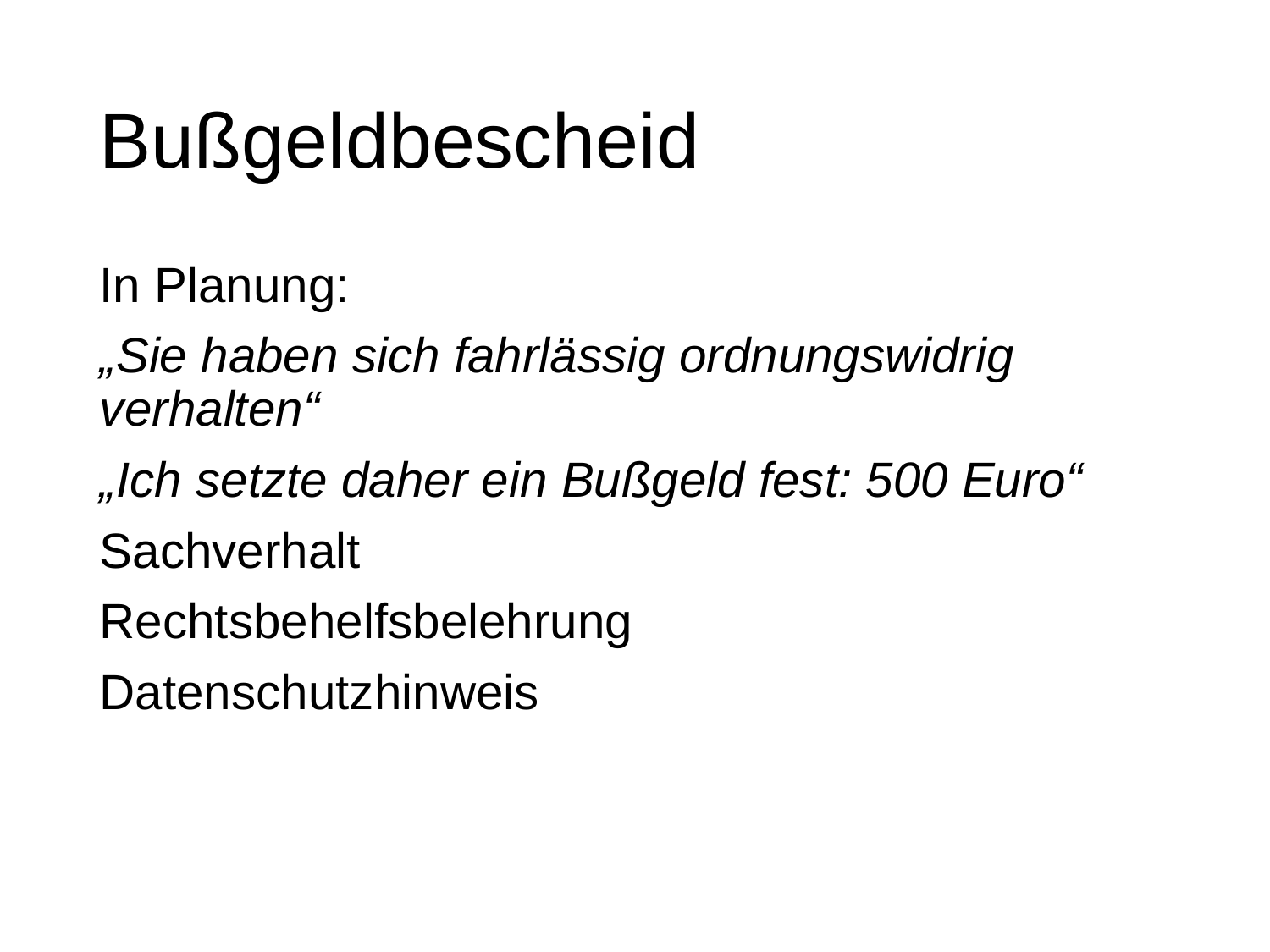

# Bußgeldbescheid
In Planung:
„Sie haben sich fahrlässig ordnungswidrig verhalten“
„Ich setzte daher ein Bußgeld fest: 500 Euro“
Sachverhalt
Rechtsbehelfsbelehrung
Datenschutzhinweis